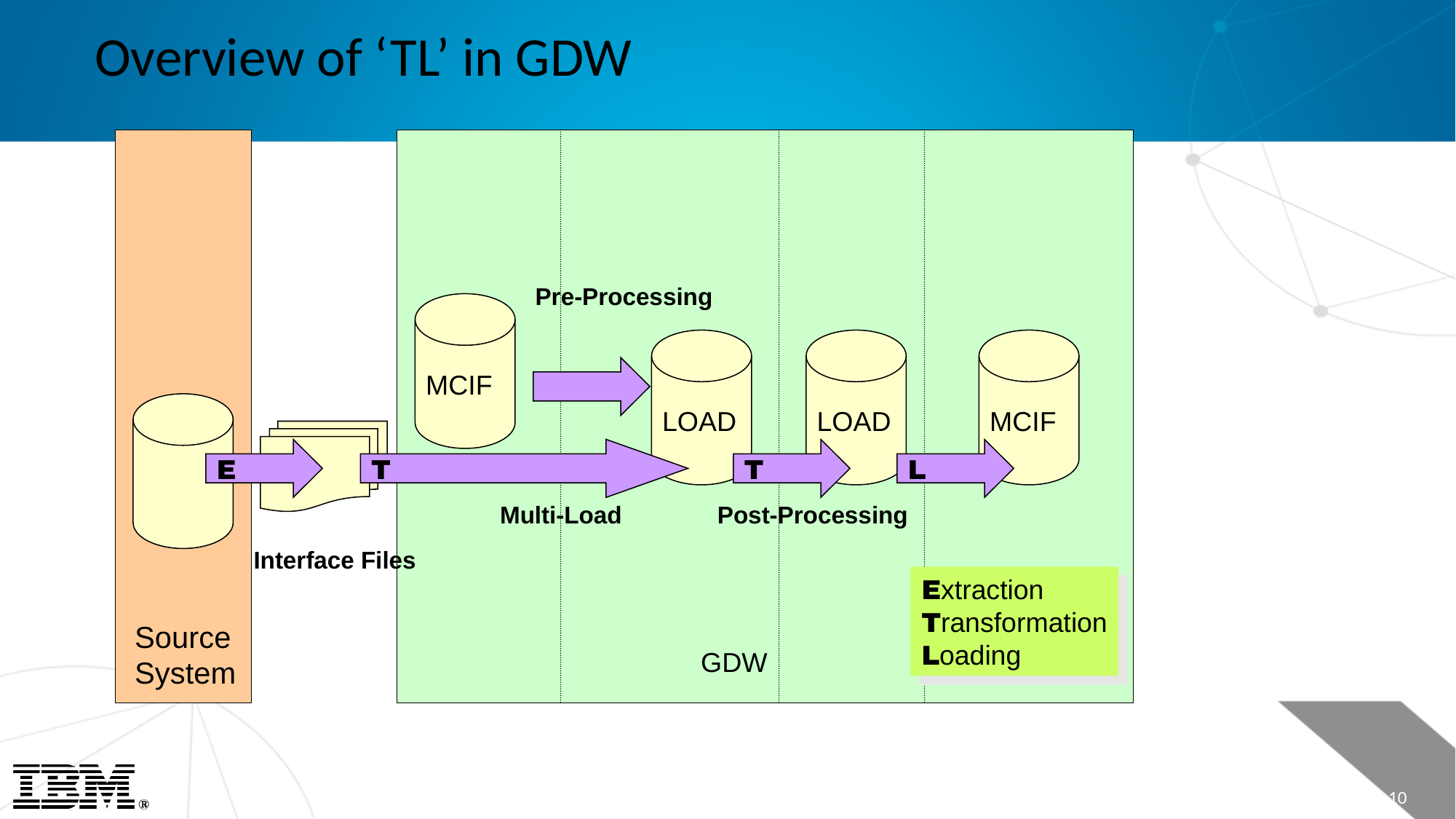

# Overview of ‘TL’ in GDW

Pre-Processing
MCIF
LOAD
LOAD
MCIF

E
T
T
L
Multi-Load
Post-Processing
Interface Files
Extraction
Transformation
Loading
Source
System
GDW
10